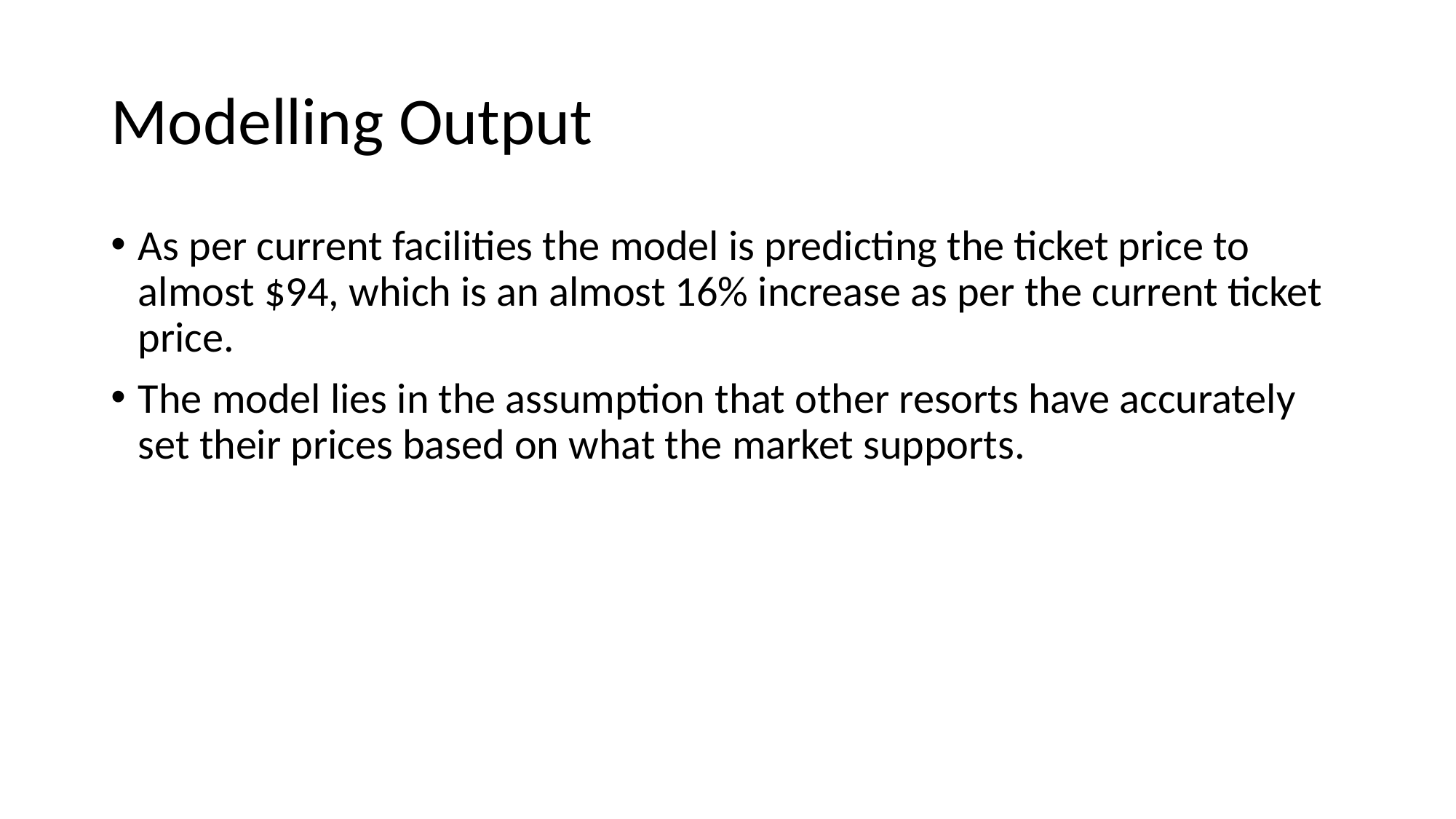

# Modelling Output
As per current facilities the model is predicting the ticket price to almost $94, which is an almost 16% increase as per the current ticket price.
The model lies in the assumption that other resorts have accurately set their prices based on what the market supports.